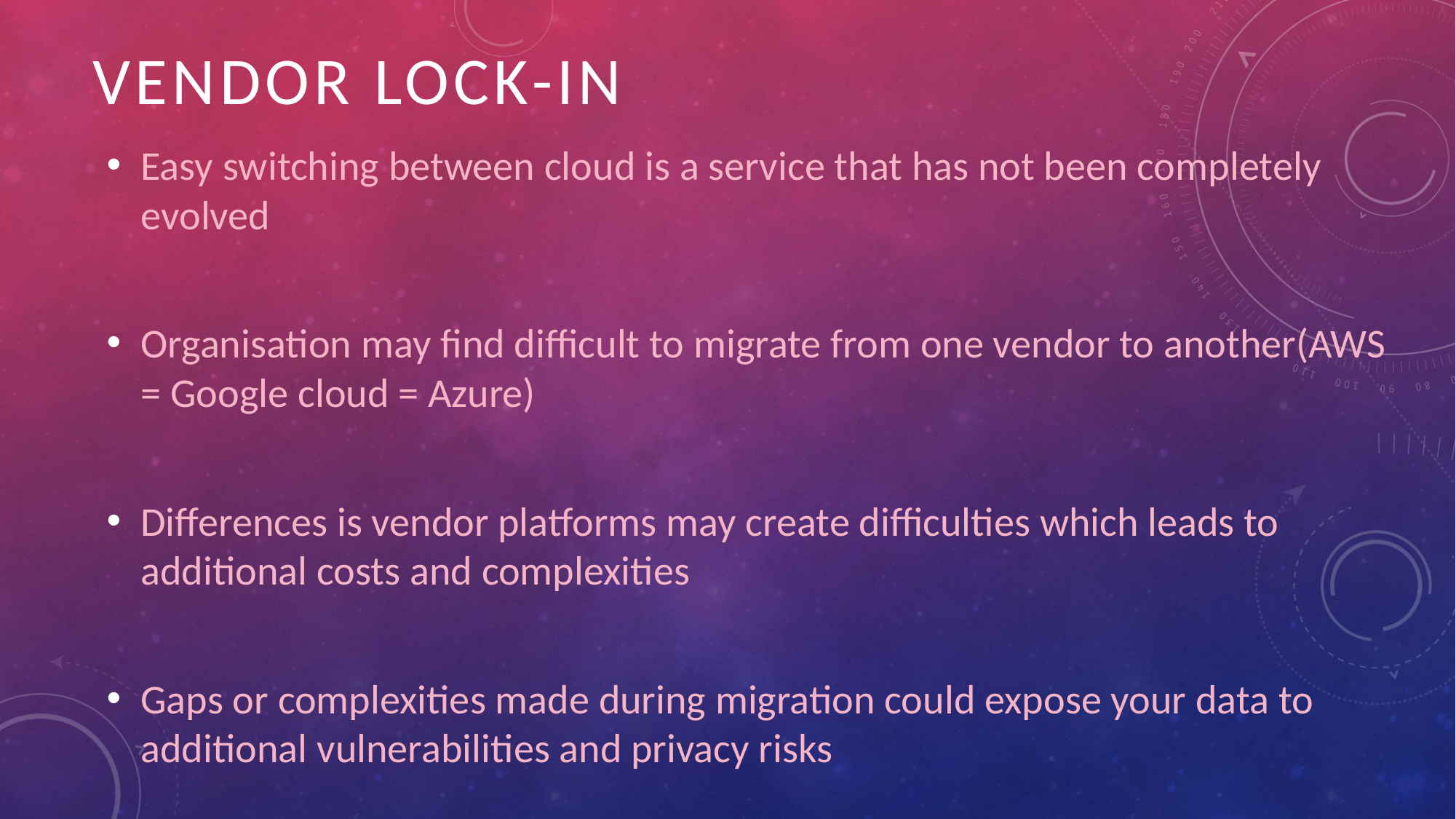

# VeNDOR LOCK-IN

Easy switching between cloud is a service that has not been completely evolved

Organisation may find difficult to migrate from one vendor to another(AWS = Google cloud = Azure)

Differences is vendor platforms may create difficulties which leads to additional costs and complexities

Gaps or complexities made during migration could expose your data to additional vulnerabilities and privacy risks